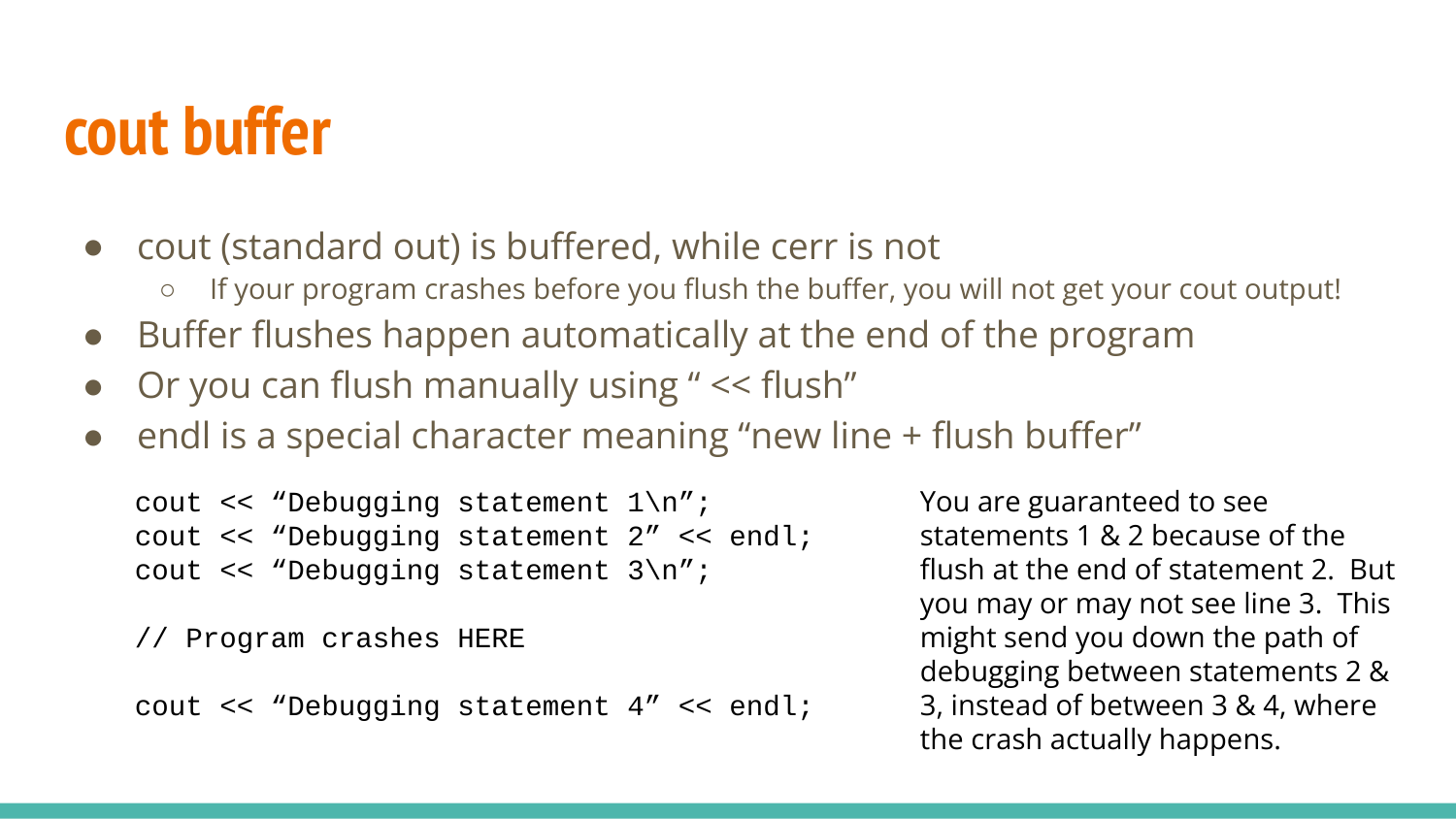

# cout buffer
cout (standard out) is buffered, while cerr is not
If your program crashes before you flush the buffer, you will not get your cout output!
Buffer flushes happen automatically at the end of the program
Or you can flush manually using “ << flush”
endl is a special character meaning “new line + flush buffer”
cout << “Debugging statement 1\n”;
cout << “Debugging statement 2” << endl;
cout << “Debugging statement 3\n”;

// Program crashes HERE

cout << “Debugging statement 4” << endl;

You are guaranteed to see statements 1 & 2 because of the flush at the end of statement 2.  But you may or may not see line 3.  This might send you down the path of debugging between statements 2 & 3, instead of between 3 & 4, where the crash actually happens.